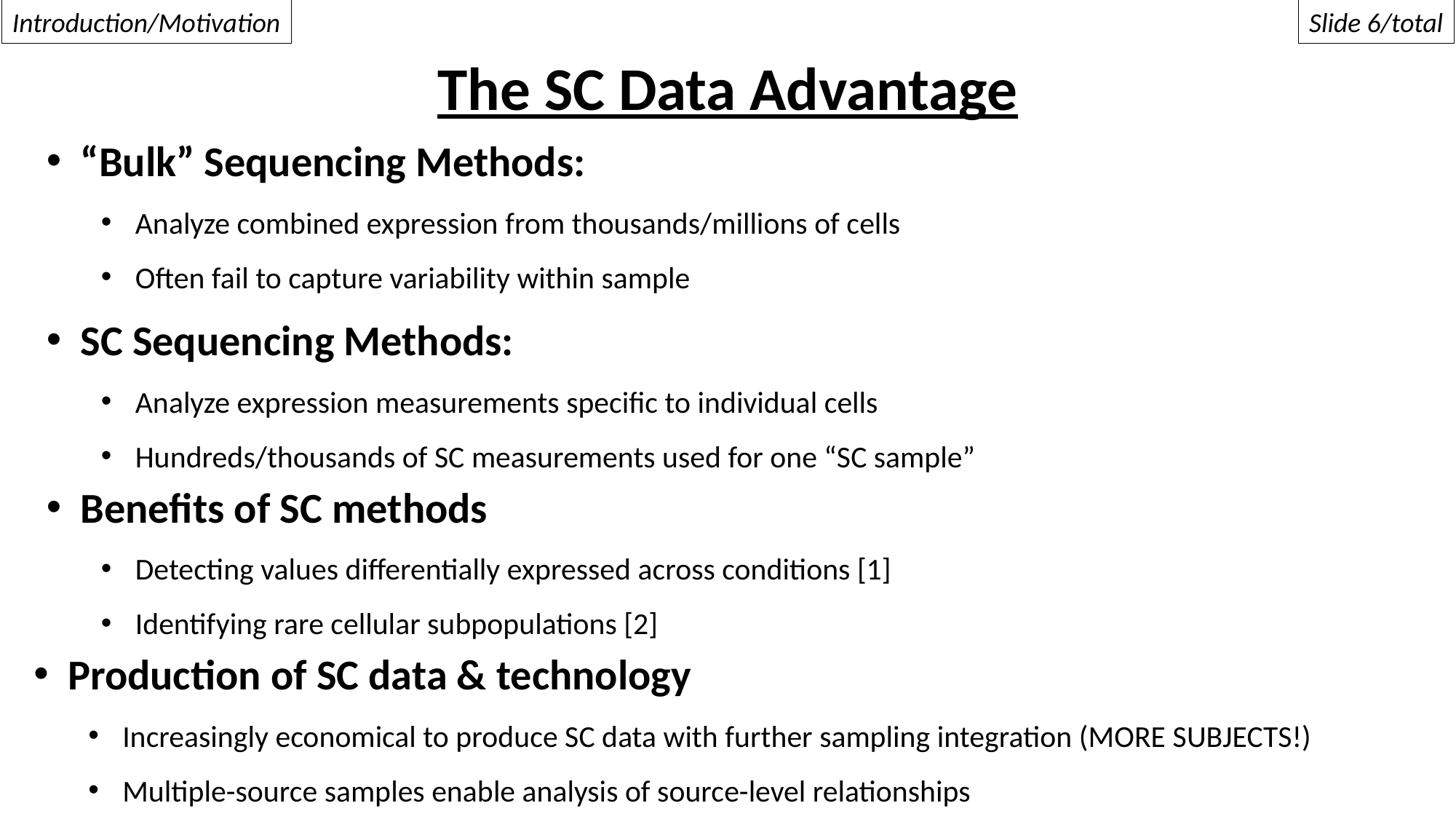

Introduction/Motivation
Slide 6/total
The SC Data Advantage
“Bulk” Sequencing Methods:
Analyze combined expression from thousands/millions of cells
Often fail to capture variability within sample
SC Sequencing Methods:
Analyze expression measurements specific to individual cells
Hundreds/thousands of SC measurements used for one “SC sample”
Benefits of SC methods
Detecting values differentially expressed across conditions [1]
Identifying rare cellular subpopulations [2]
Production of SC data & technology
Increasingly economical to produce SC data with further sampling integration (MORE SUBJECTS!)
Multiple-source samples enable analysis of source-level relationships